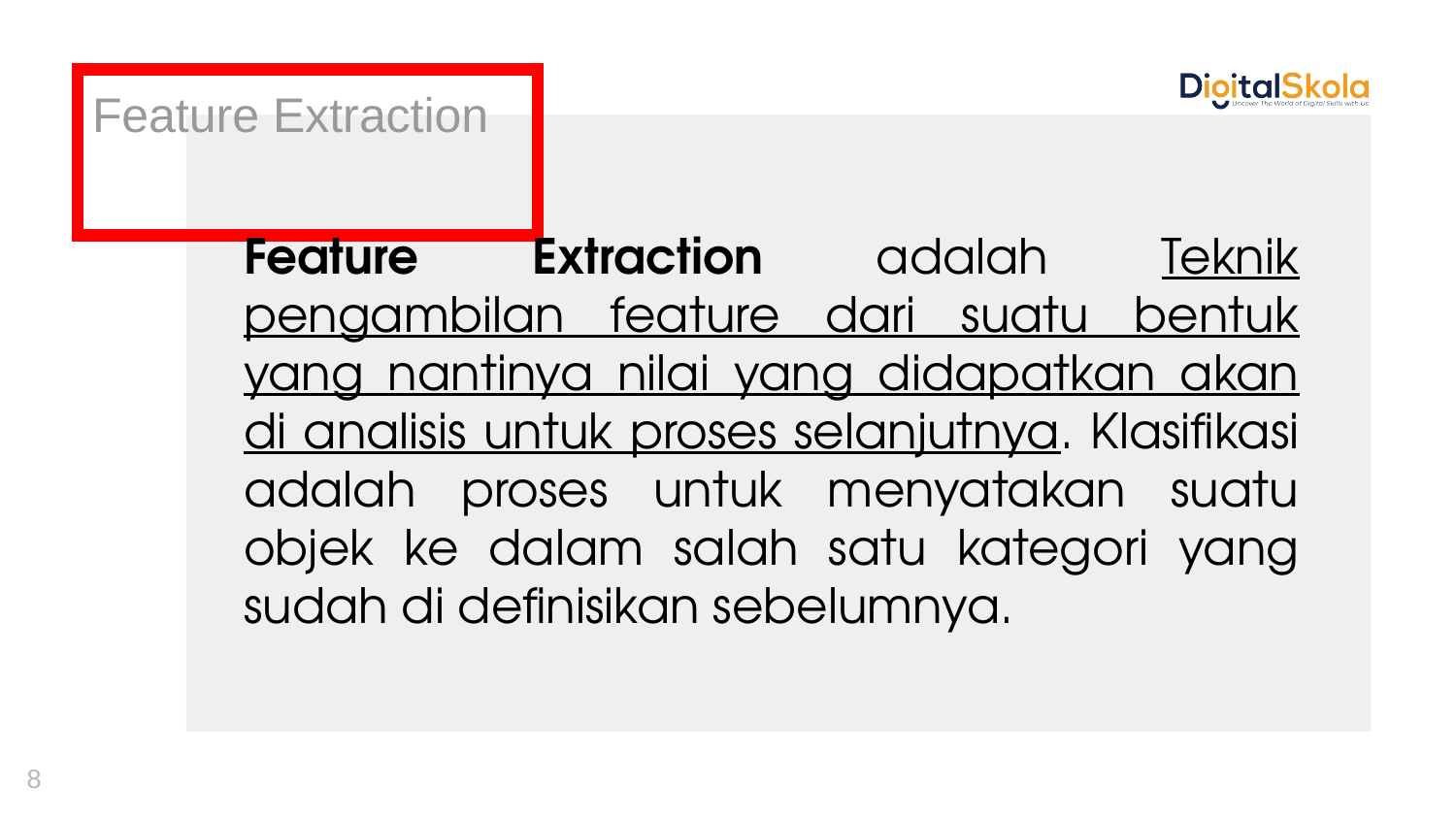

# Feature Extraction
Feature Extraction adalah Teknik pengambilan feature dari suatu bentuk yang nantinya nilai yang didapatkan akan di analisis untuk proses selanjutnya. Klasifikasi adalah proses untuk menyatakan suatu objek ke dalam salah satu kategori yang sudah di definisikan sebelumnya.
8